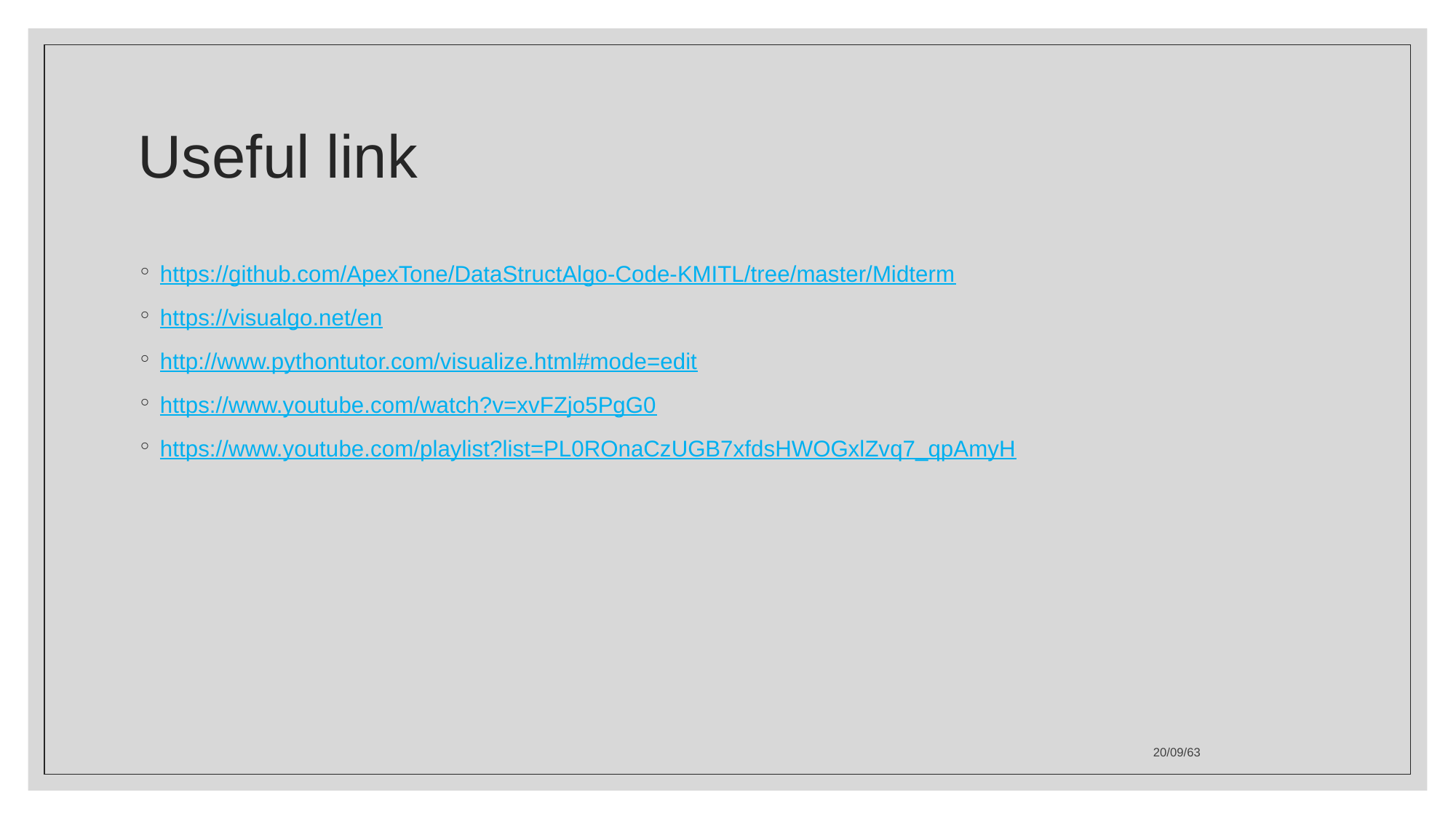

# Useful link
https://github.com/ApexTone/DataStructAlgo-Code-KMITL/tree/master/Midterm
https://visualgo.net/en
http://www.pythontutor.com/visualize.html#mode=edit
https://www.youtube.com/watch?v=xvFZjo5PgG0
https://www.youtube.com/playlist?list=PL0ROnaCzUGB7xfdsHWOGxlZvq7_qpAmyH

20/09/63